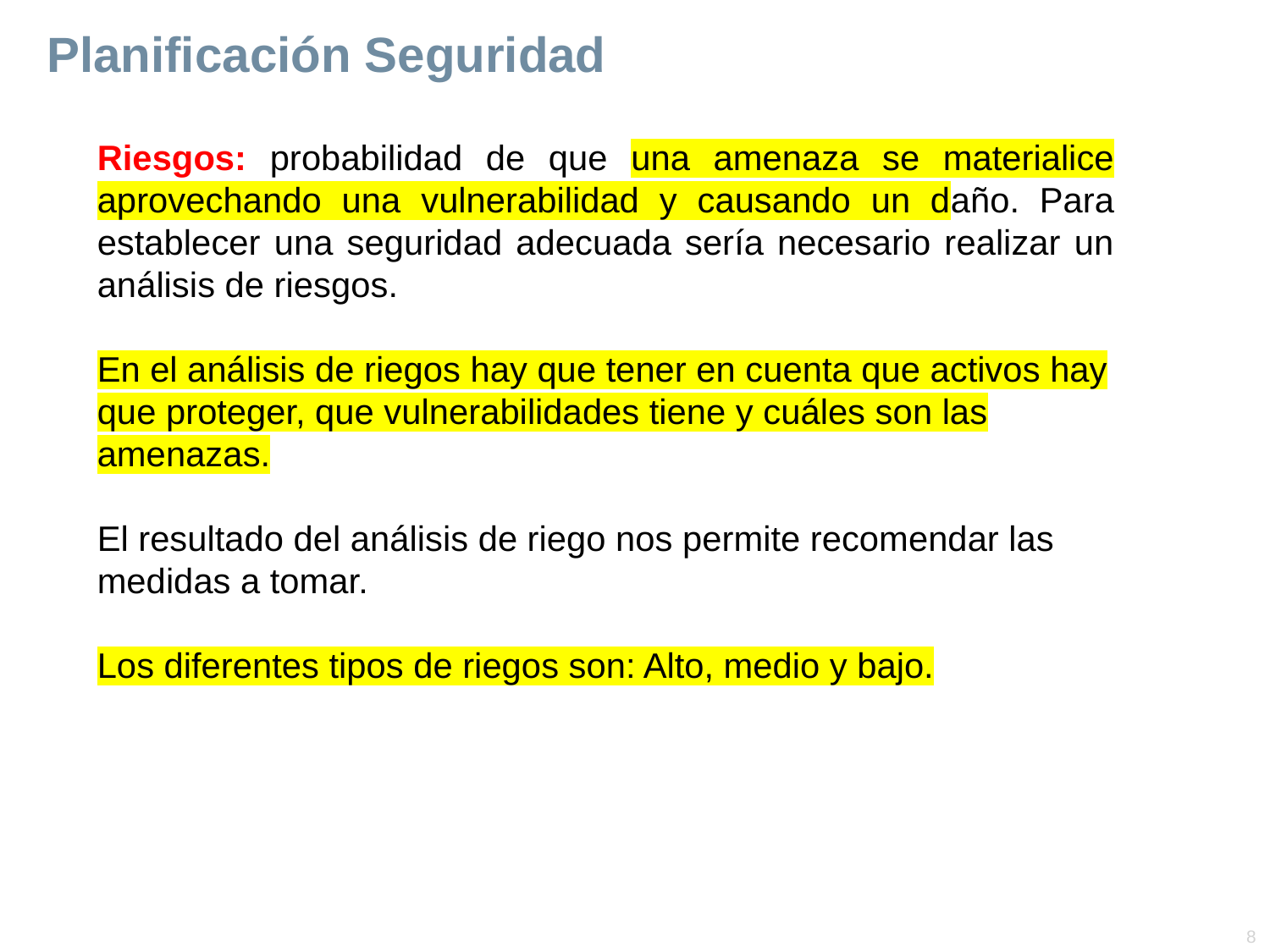

# Planificación Seguridad
Riesgos: probabilidad de que una amenaza se materialice aprovechando una vulnerabilidad y causando un daño. Para establecer una seguridad adecuada sería necesario realizar un análisis de riesgos.

En el análisis de riegos hay que tener en cuenta que activos hay que proteger, que vulnerabilidades tiene y cuáles son las amenazas.

El resultado del análisis de riego nos permite recomendar las medidas a tomar.

Los diferentes tipos de riegos son: Alto, medio y bajo.